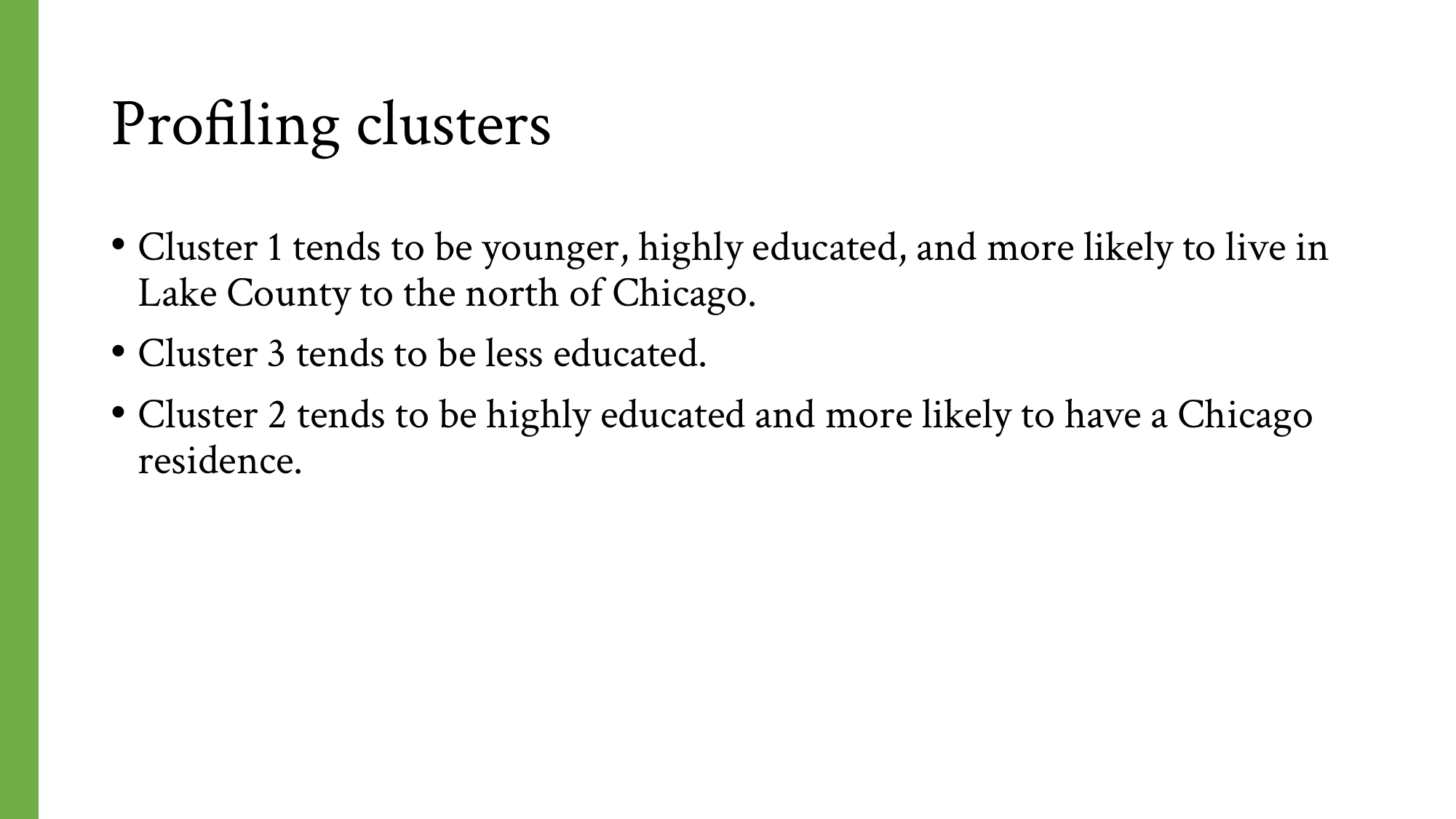

# Profiling clusters
Cluster 1 tends to be younger, highly educated, and more likely to live in Lake County to the north of Chicago.
Cluster 3 tends to be less educated.
Cluster 2 tends to be highly educated and more likely to have a Chicago residence.